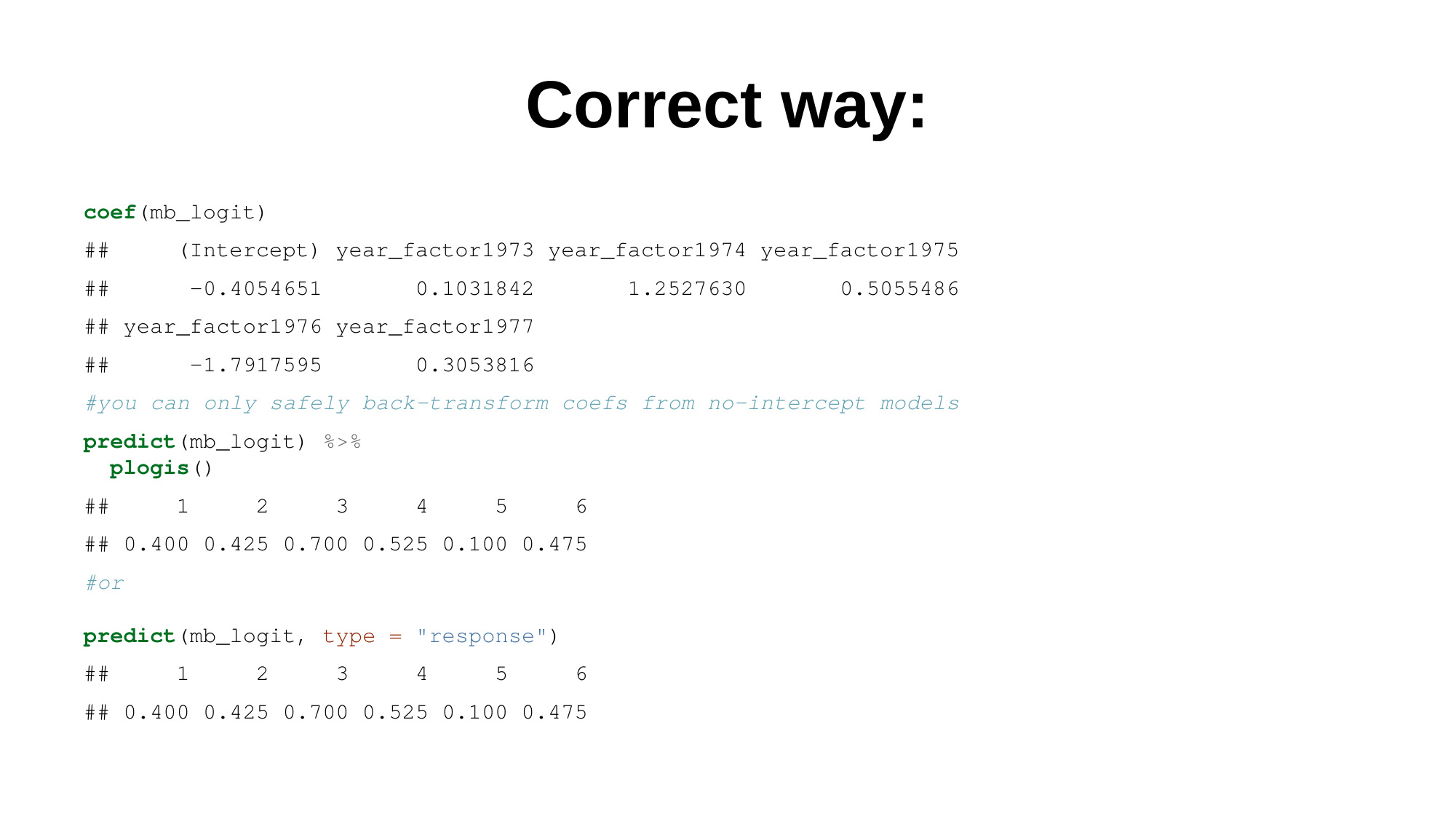

# Correct way:
coef(mb_logit)
##     (Intercept) year_factor1973 year_factor1974 year_factor1975
##      -0.4054651       0.1031842       1.2527630       0.5055486
## year_factor1976 year_factor1977
##      -1.7917595       0.3053816
#you can only safely back-transform coefs from no-intercept models
predict(mb_logit) %>%
  plogis()
##     1     2     3     4     5     6
## 0.400 0.425 0.700 0.525 0.100 0.475
#or
predict(mb_logit, type = "response")
##     1     2     3     4     5     6
## 0.400 0.425 0.700 0.525 0.100 0.475